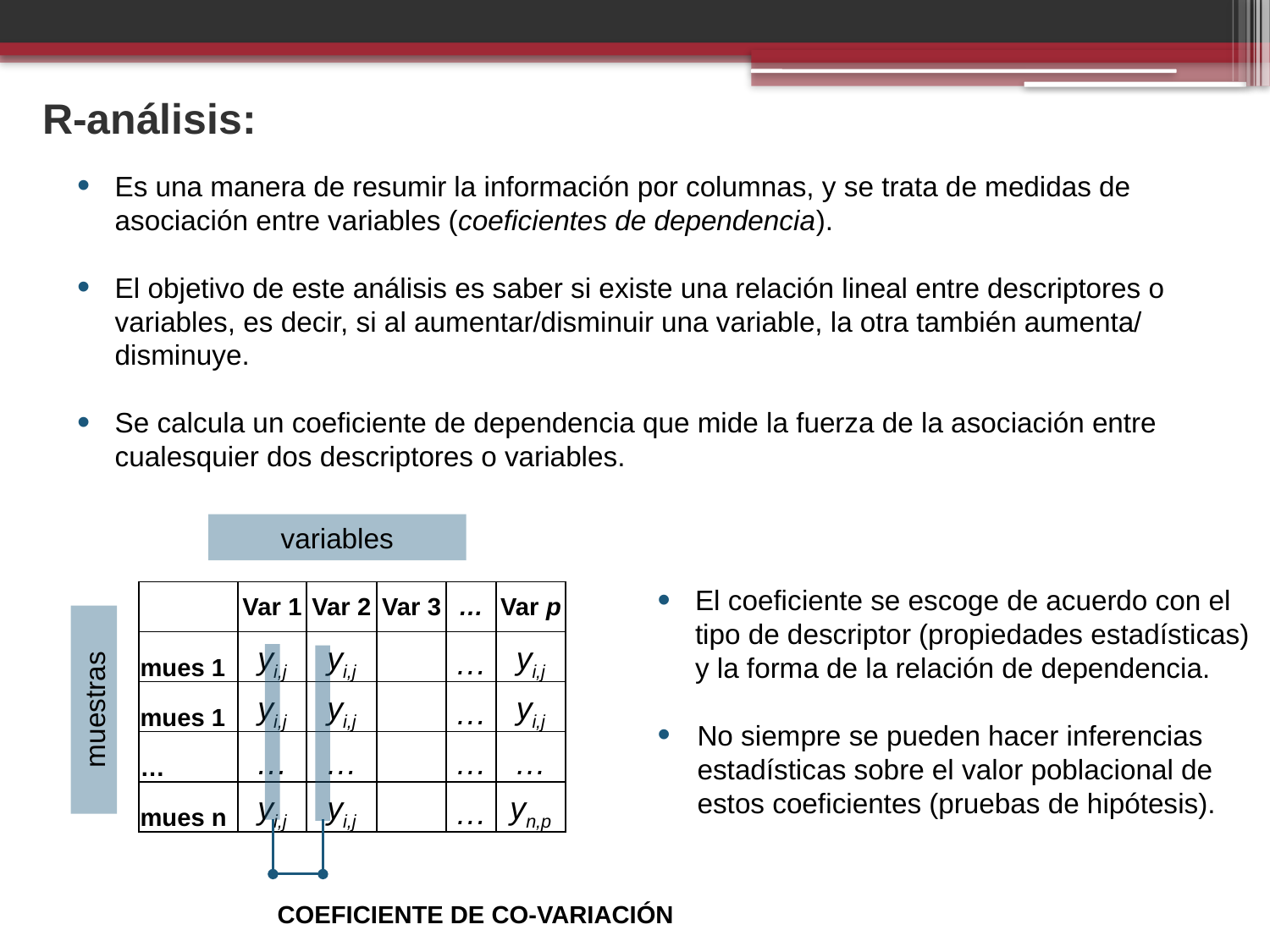

R-análisis:
Es una manera de resumir la información por columnas, y se trata de medidas de asociación entre variables (coeficientes de dependencia).

El objetivo de este análisis es saber si existe una relación lineal entre descriptores o variables, es decir, si al aumentar/disminuir una variable, la otra también aumenta/ disminuye.

Se calcula un coeficiente de dependencia que mide la fuerza de la asociación entre cualesquier dos descriptores o variables.
variables
El coeficiente se escoge de acuerdo con el tipo de descriptor (propiedades estadísticas) y la forma de la relación de dependencia.

No siempre se pueden hacer inferencias estadísticas sobre el valor poblacional de estos coeficientes (pruebas de hipótesis).
|  | Var 1 | Var 2 | Var 3 | … | Var p |
| --- | --- | --- | --- | --- | --- |
| mues 1 | yi,j | yi,j |  | … | yi,j |
| mues 1 | yi,j | yi,j |  | … | yi,j |
| … | … | … |  | … | … |
| mues n | yi,j | yi,j |  | … | yn,p |
muestras

COEFICIENTE DE CO-VARIACIÓN